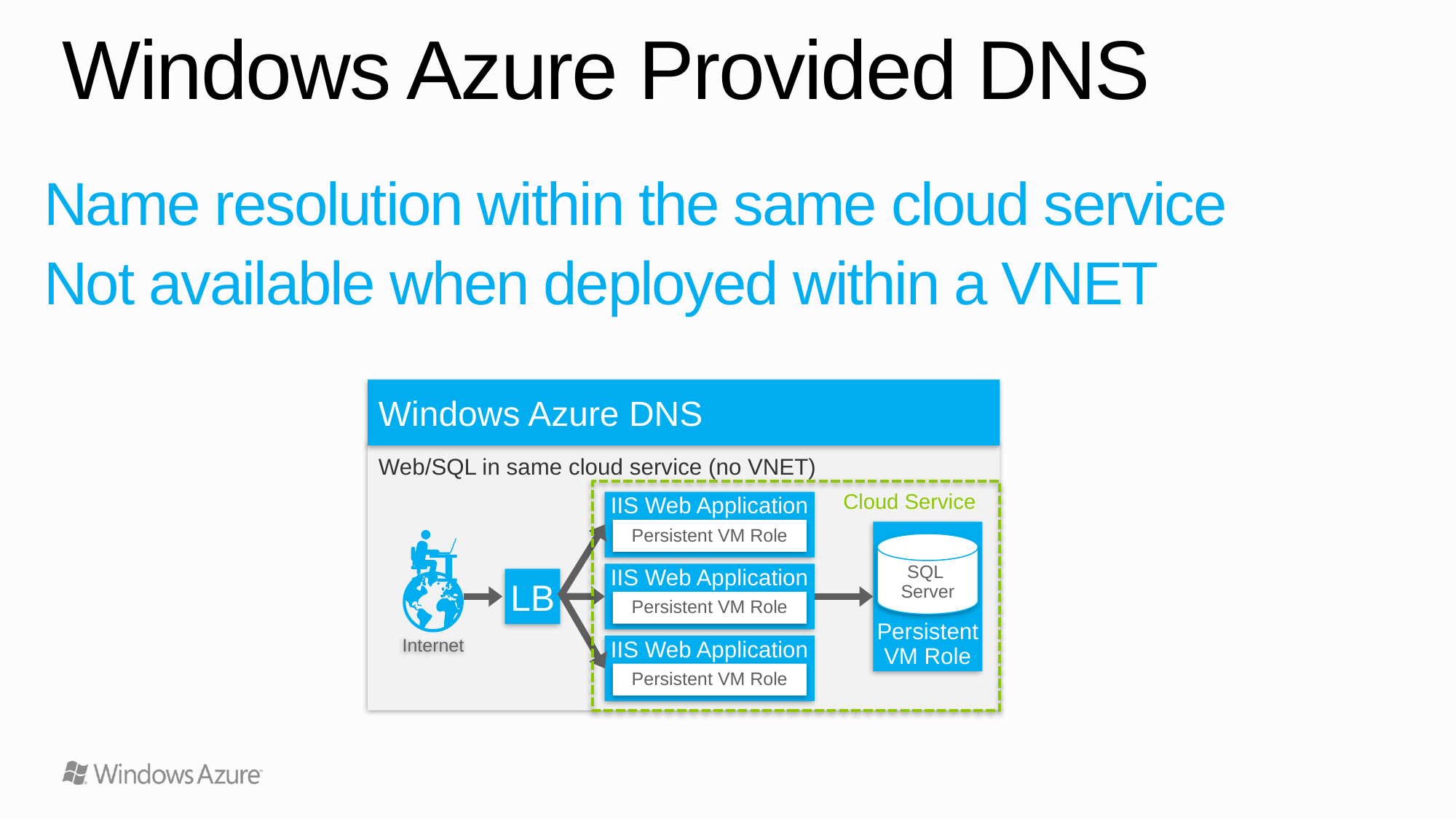

# Windows Azure Provided DNS
Name resolution within the same cloud service
Not available when deployed within a VNET

Windows Azure DNS
Web/SQL in same cloud service (no VNET)

Cloud Service
IIS Web Application
Persistent VM Role
Persistent VM Role
SQL
Server

Internet
IIS Web Application
Persistent VM Role
LB
IIS Web Application
Persistent VM Role